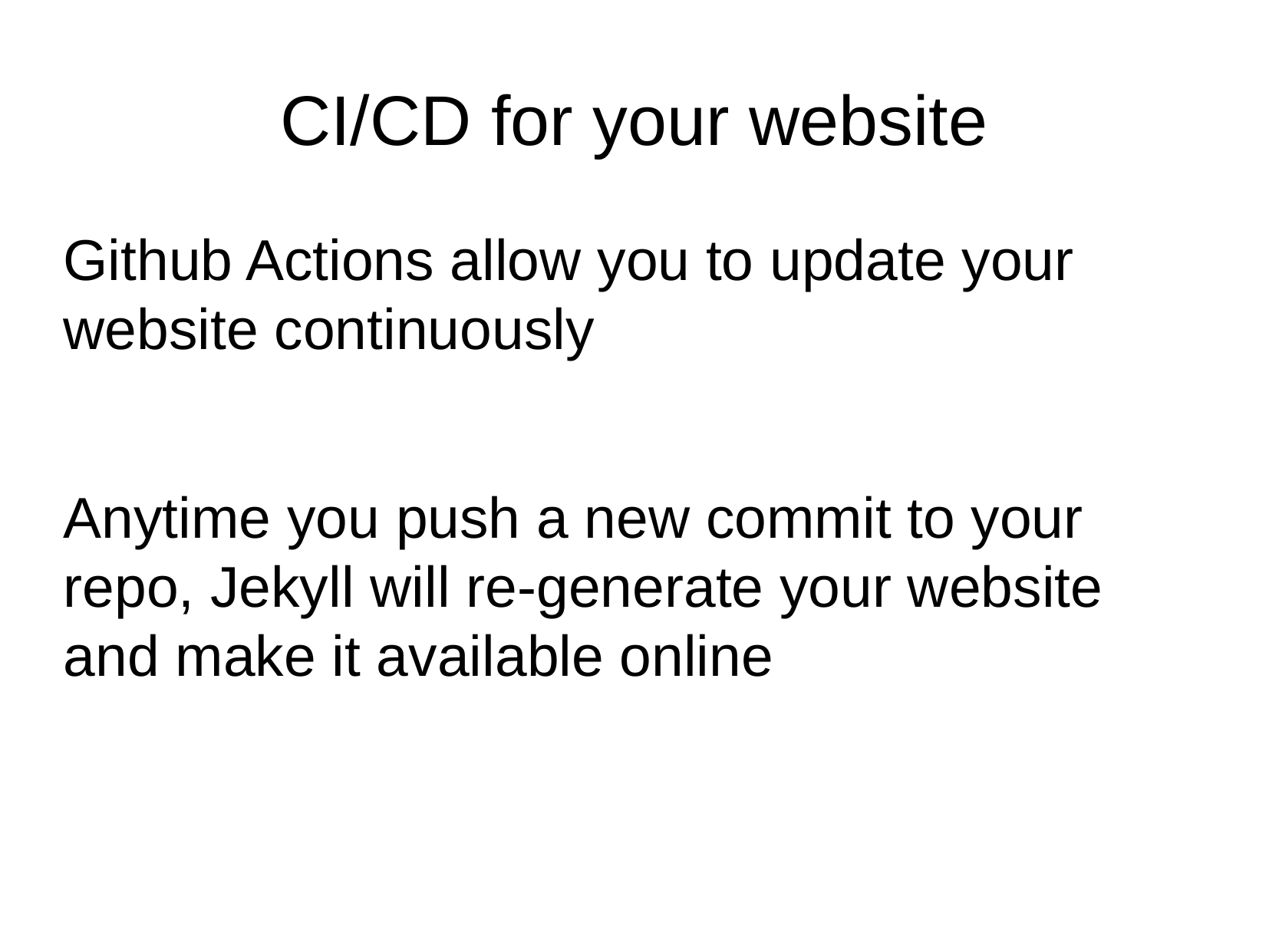

# CI/CD for your website
Github Actions allow you to update your website continuously

Anytime you push a new commit to your repo, Jekyll will re-generate your website and make it available online